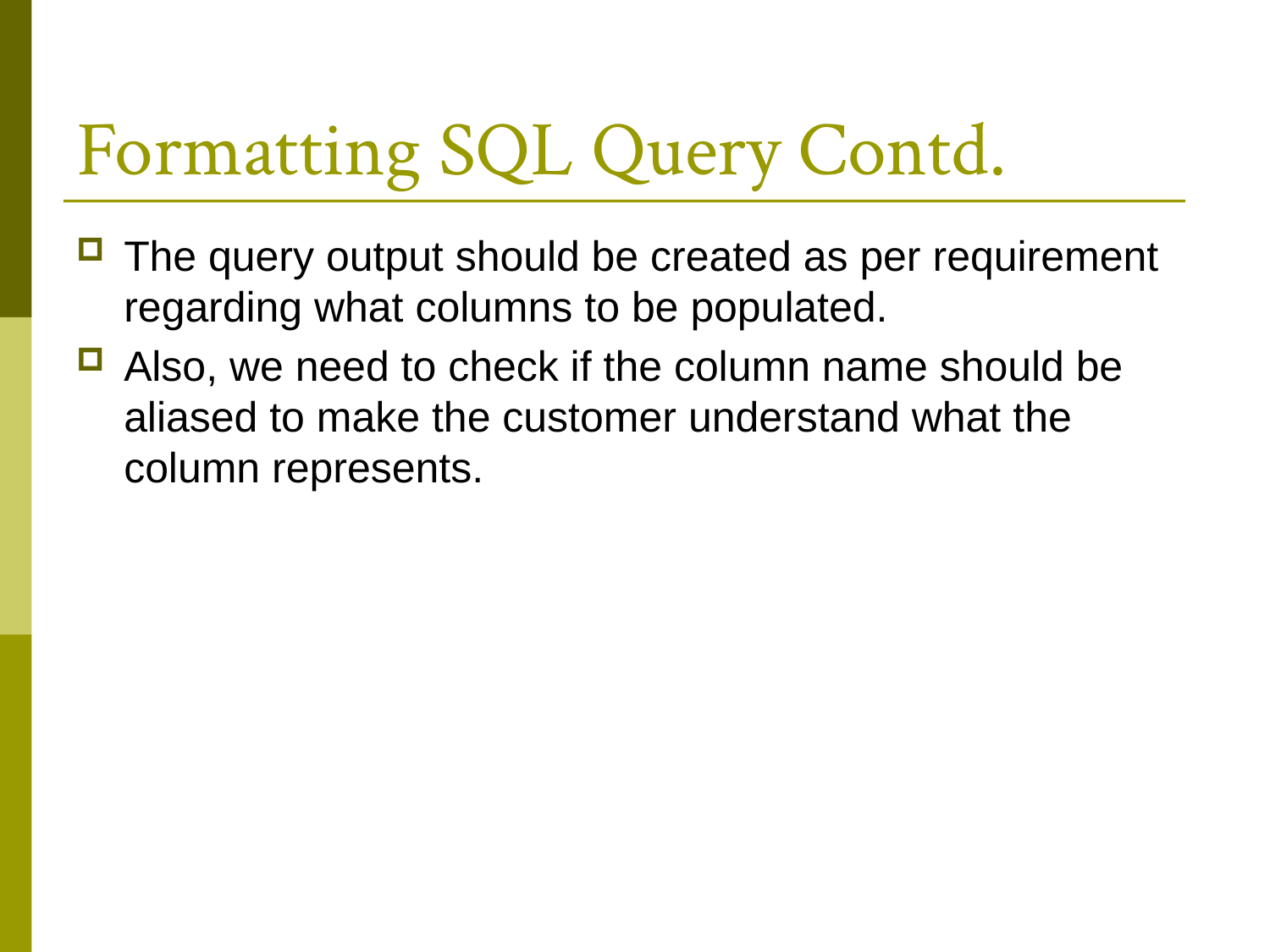

# Formatting SQL Query Contd.
The query output should be created as per requirement regarding what columns to be populated.
Also, we need to check if the column name should be aliased to make the customer understand what the column represents.